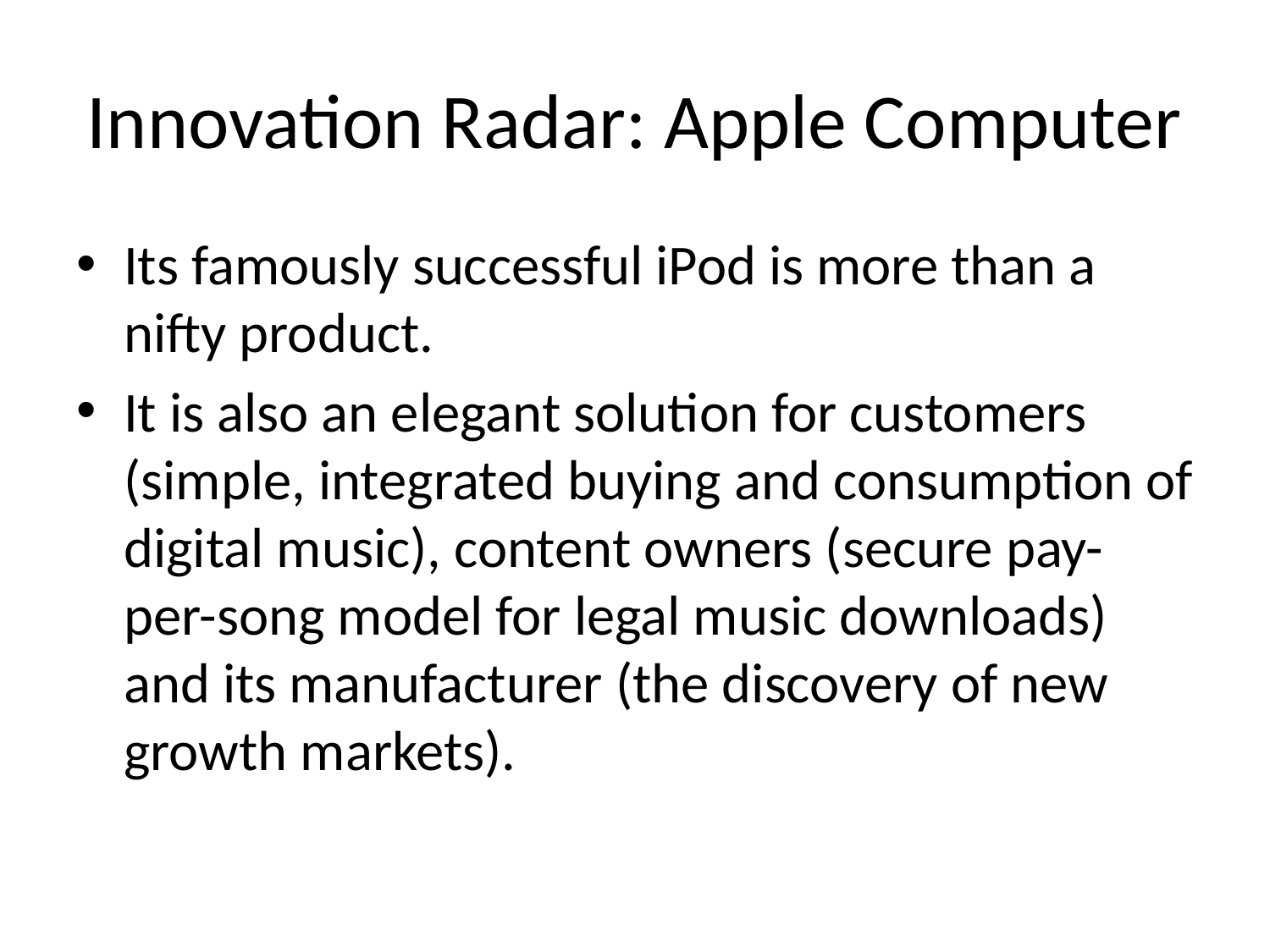

# Innovation Radar: Apple Computer
Its famously successful iPod is more than a nifty product.
It is also an elegant solution for customers (simple, integrated buying and consumption of digital music), content owners (secure pay-per-song model for legal music downloads) and its manufacturer (the discovery of new growth markets).